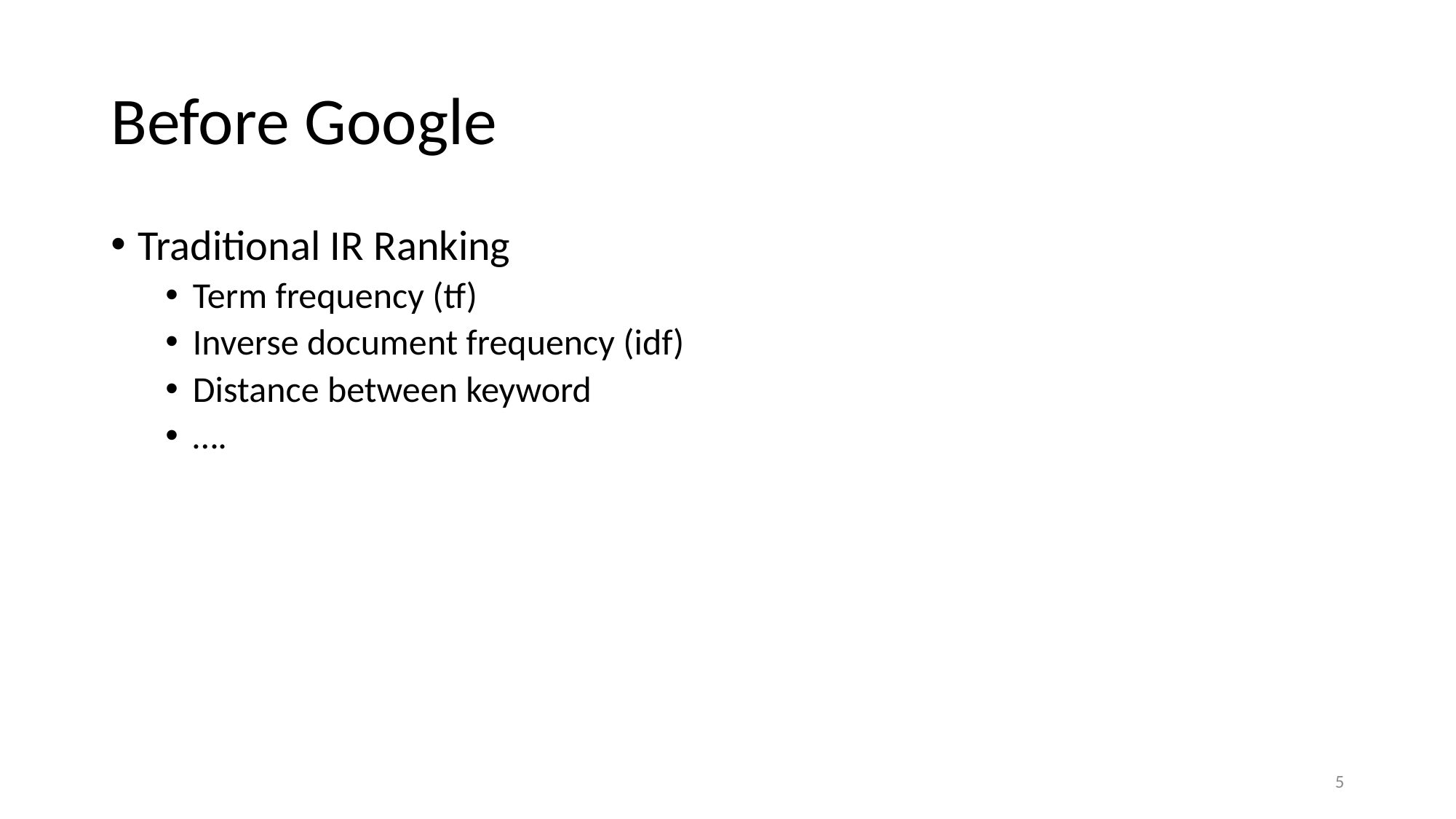

# Before Google
Traditional IR Ranking
Term frequency (tf)
Inverse document frequency (idf)
Distance between keyword
….
5